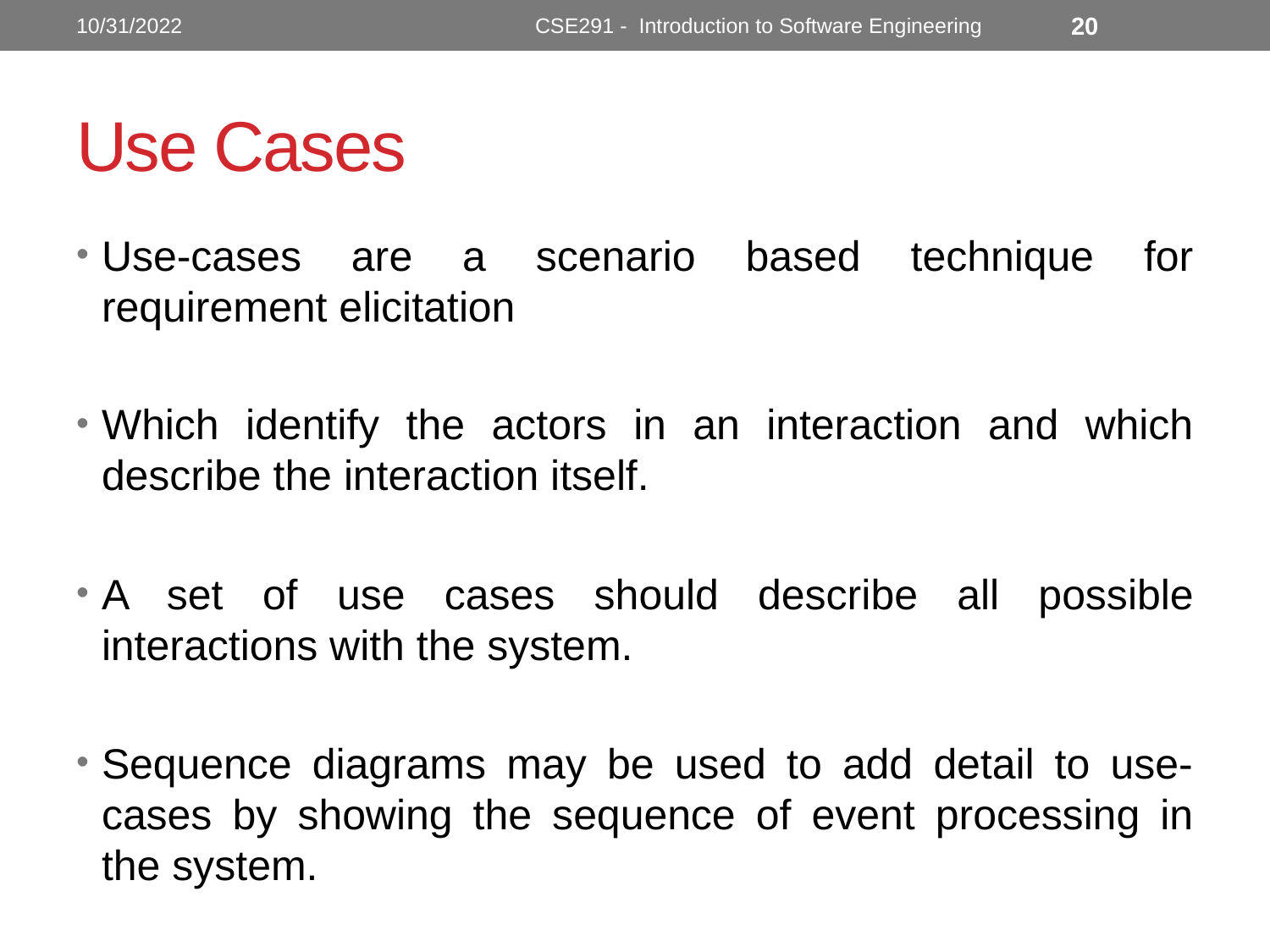

10/31/2022
CSE291 -  Introduction to Software Engineering
20
# Use Cases
Use-cases are a scenario based technique for requirement elicitation

Which identify the actors in an interaction and which describe the interaction itself.

A set of use cases should describe all possible interactions with the system.

Sequence diagrams may be used to add detail to use-cases by showing the sequence of event processing in the system.